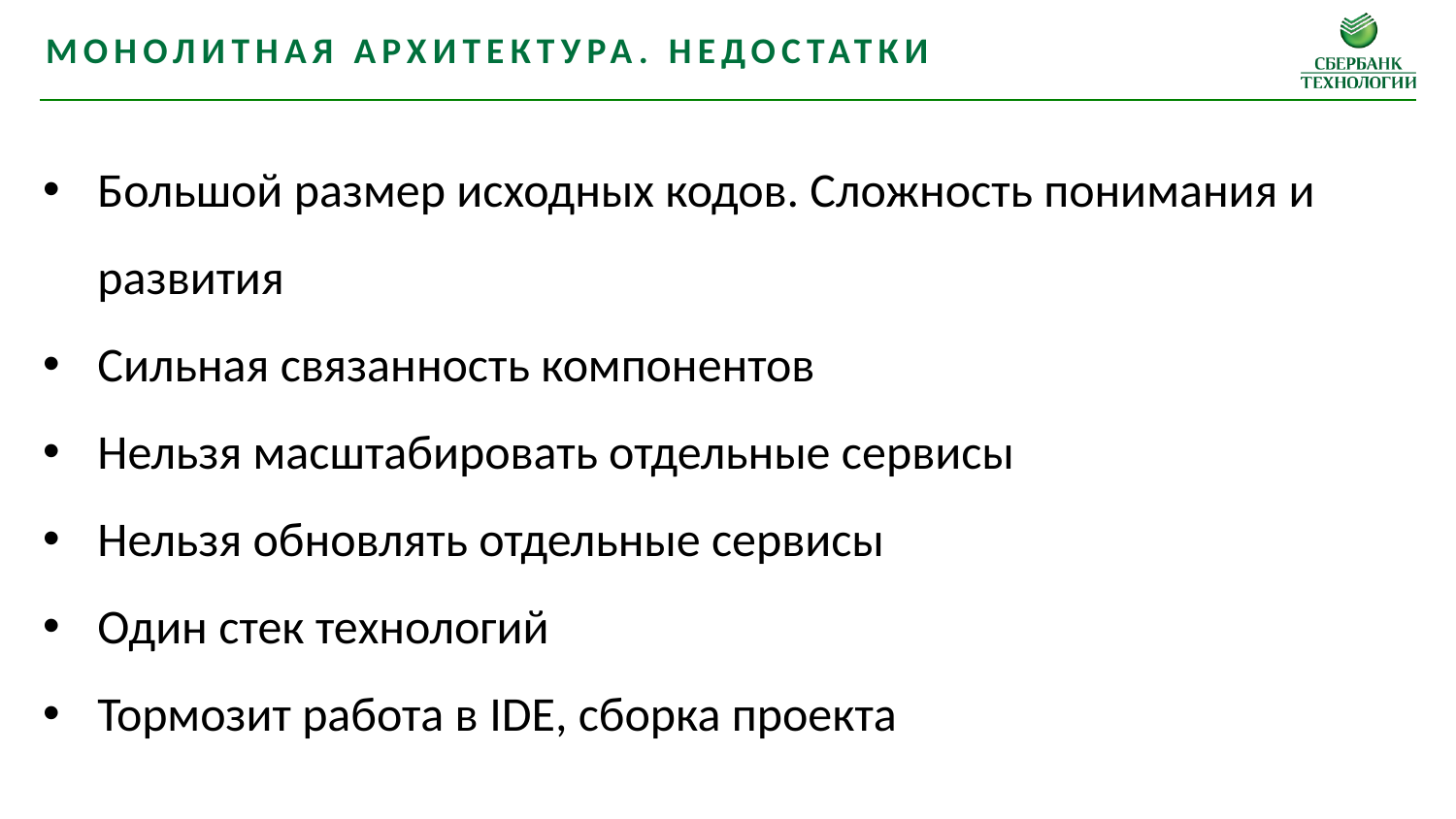

Монолитная архитектура. Недостатки
Большой размер исходных кодов. Сложность понимания и развития
Сильная связанность компонентов
Нельзя масштабировать отдельные сервисы
Нельзя обновлять отдельные сервисы
Один стек технологий
Тормозит работа в IDE, сборка проекта